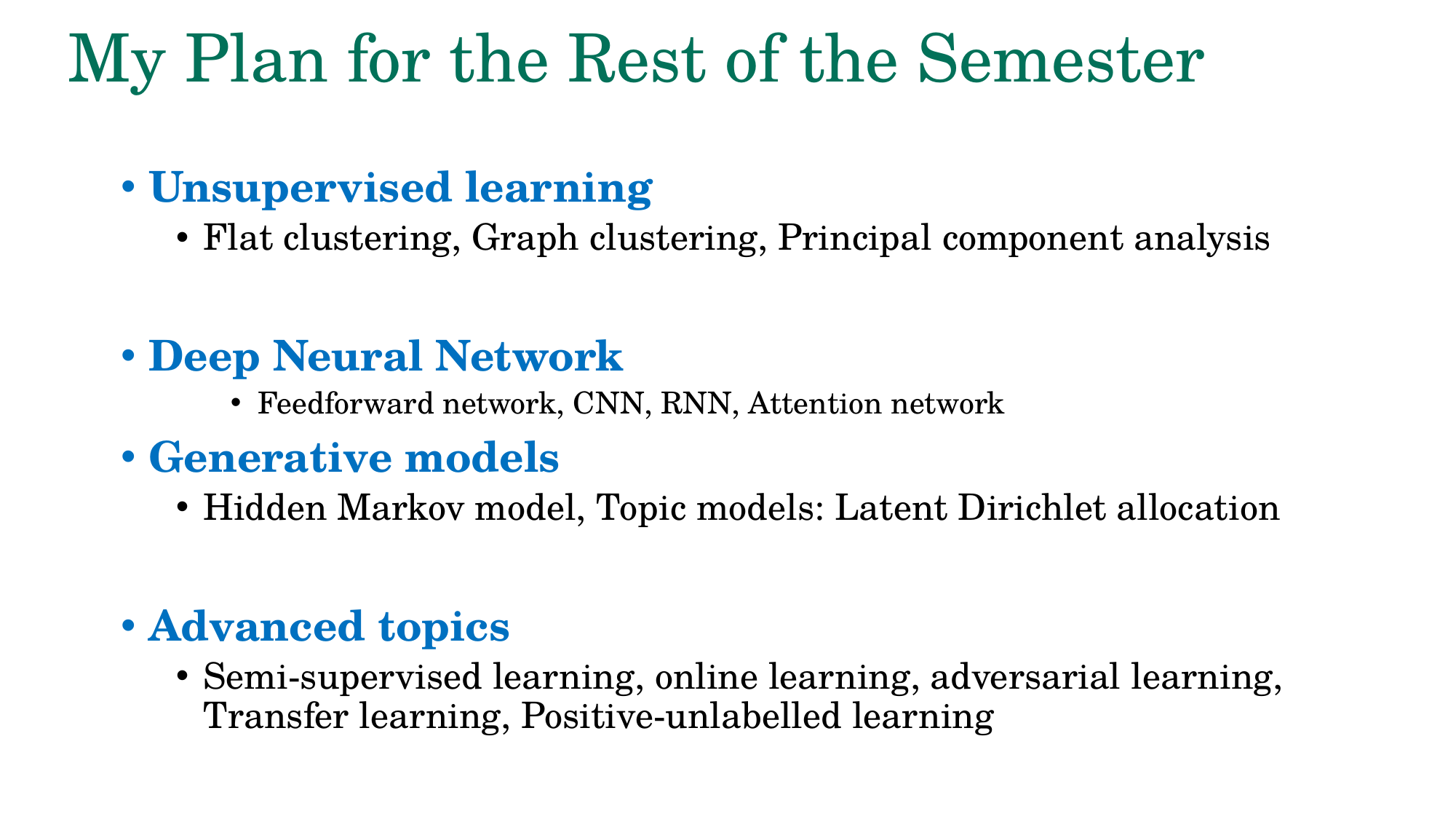

# My Plan for the Rest of the Semester
Unsupervised learning
Flat clustering, Graph clustering, Principal component analysis

Deep Neural Network
Feedforward network, CNN, RNN, Attention network
Generative models
Hidden Markov model, Topic models: Latent Dirichlet allocation

Advanced topics
Semi-supervised learning, online learning, adversarial learning, Transfer learning, Positive-unlabelled learning